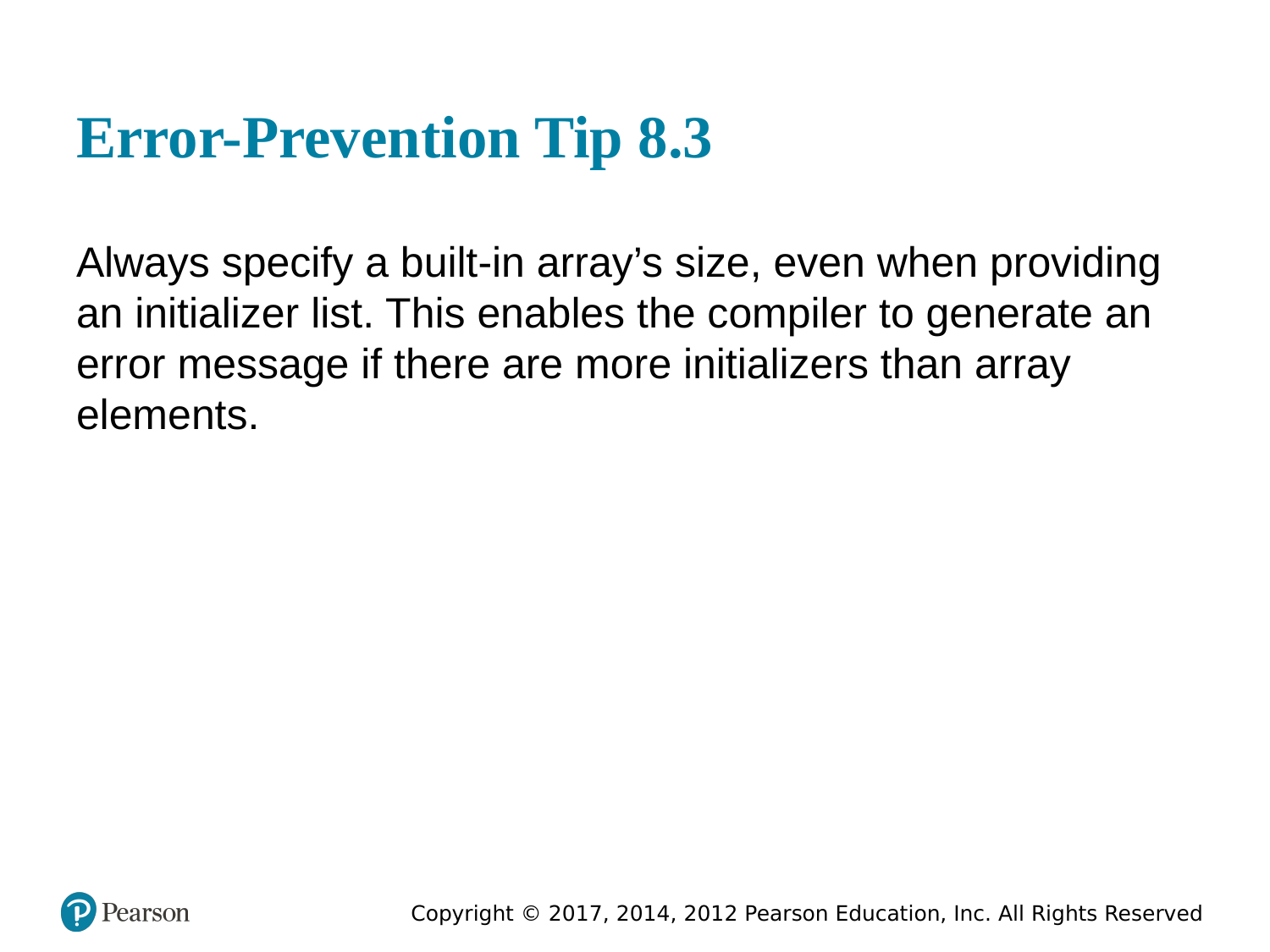

# Error-Prevention Tip 8.3
Always specify a built-in array’s size, even when providing an initializer list. This enables the compiler to generate an error message if there are more initializers than array elements.